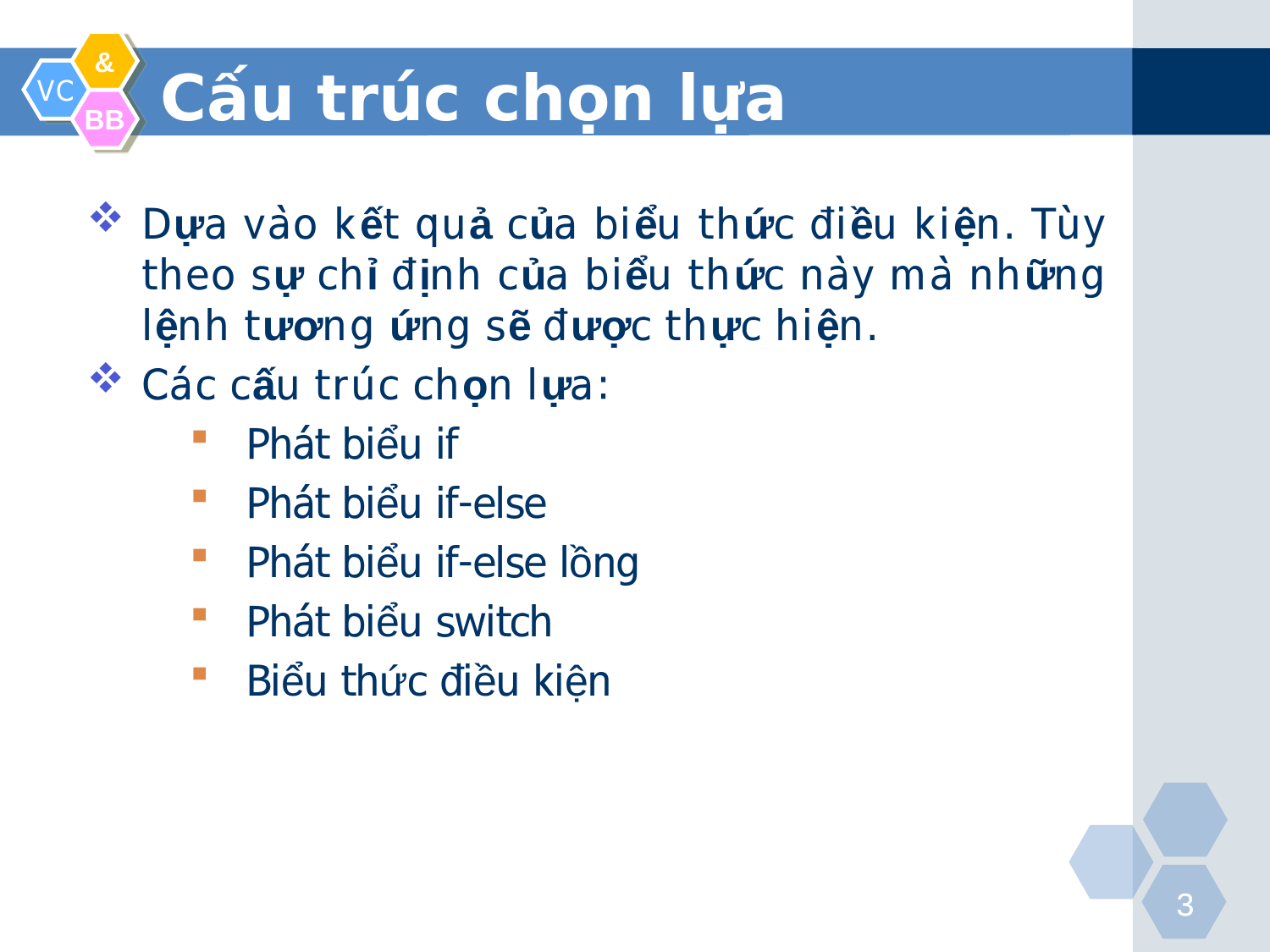

# Cấu trúc chọn lựa
Dựa vào kết quả của biểu thức điều kiện. Tùy theo sự chỉ định của biểu thức này mà những lệnh tương ứng sẽ được thực hiện.
Các cấu trúc chọn lựa:
Phát biểu if
Phát biểu if-else
Phát biểu if-else lồng
Phát biểu switch
Biểu thức điều kiện